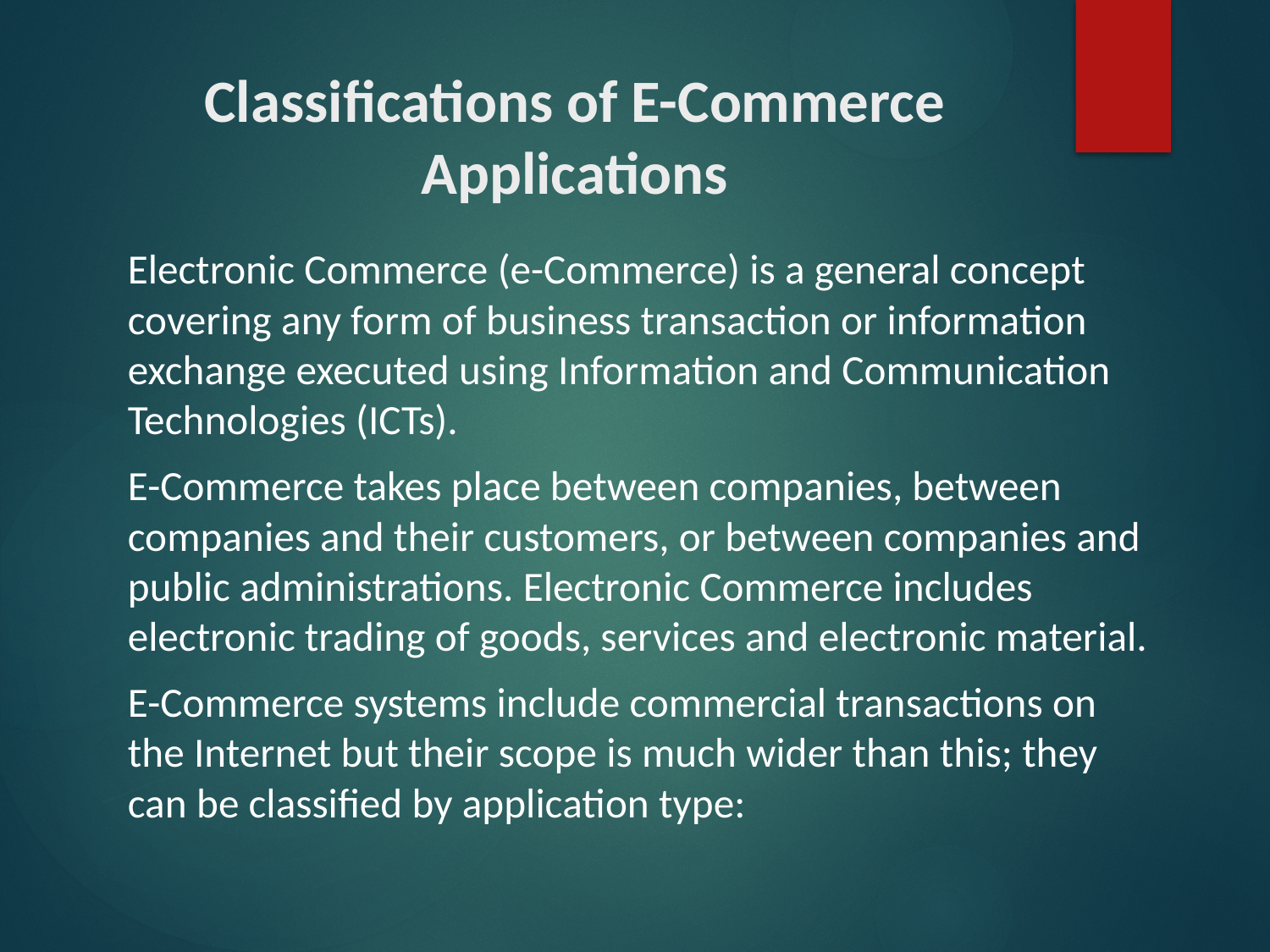

# Classifications of E-Commerce Applications
Electronic Commerce (e-Commerce) is a general concept covering any form of business transaction or information exchange executed using Information and Communication Technologies (ICTs).
E-Commerce takes place between companies, between companies and their customers, or between companies and public administrations. Electronic Commerce includes electronic trading of goods, services and electronic material.
E-Commerce systems include commercial transactions on the Internet but their scope is much wider than this; they can be classified by application type: